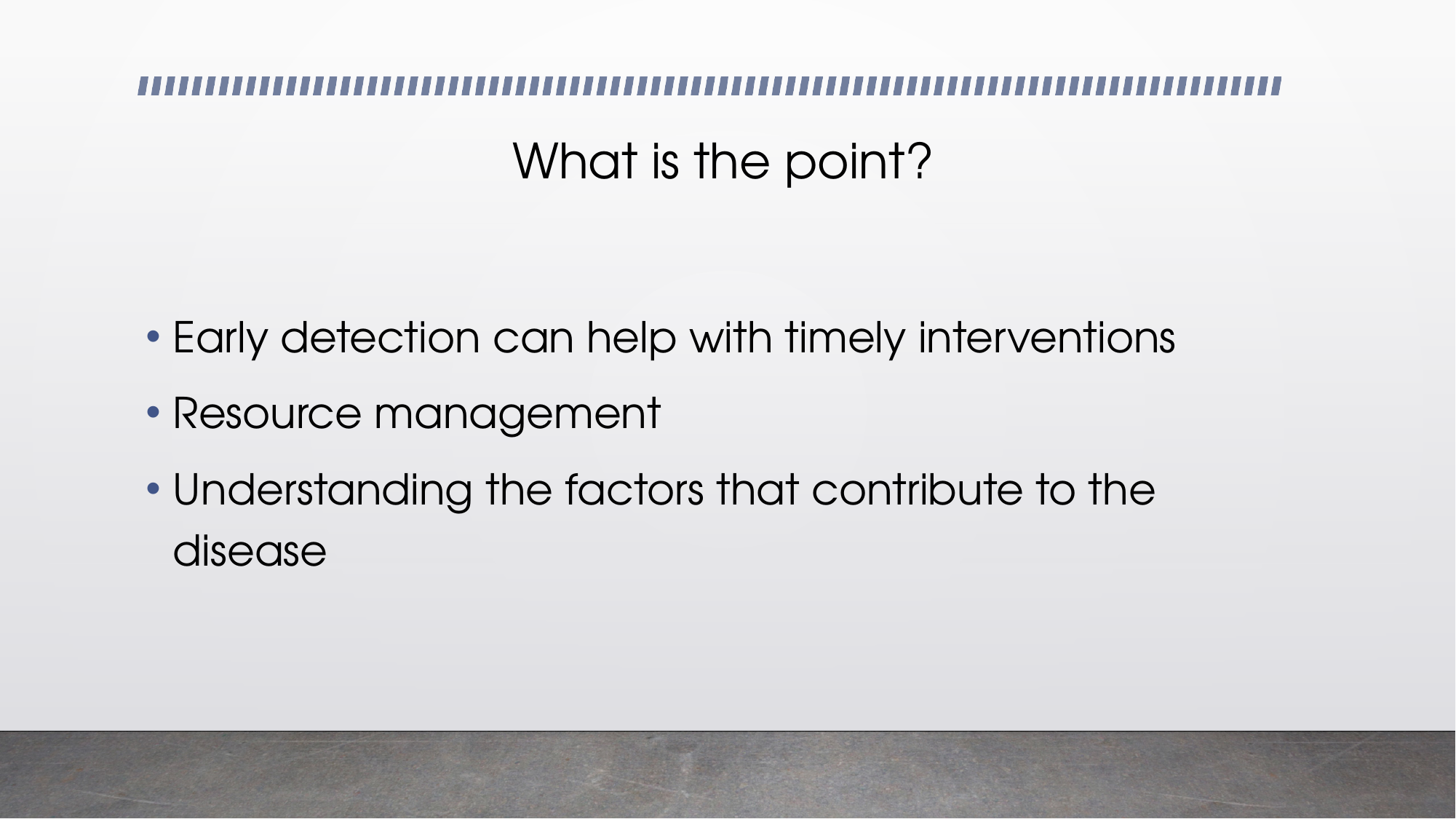

# What is the point?
Early detection can help with timely interventions
Resource management
Understanding the factors that contribute to the disease